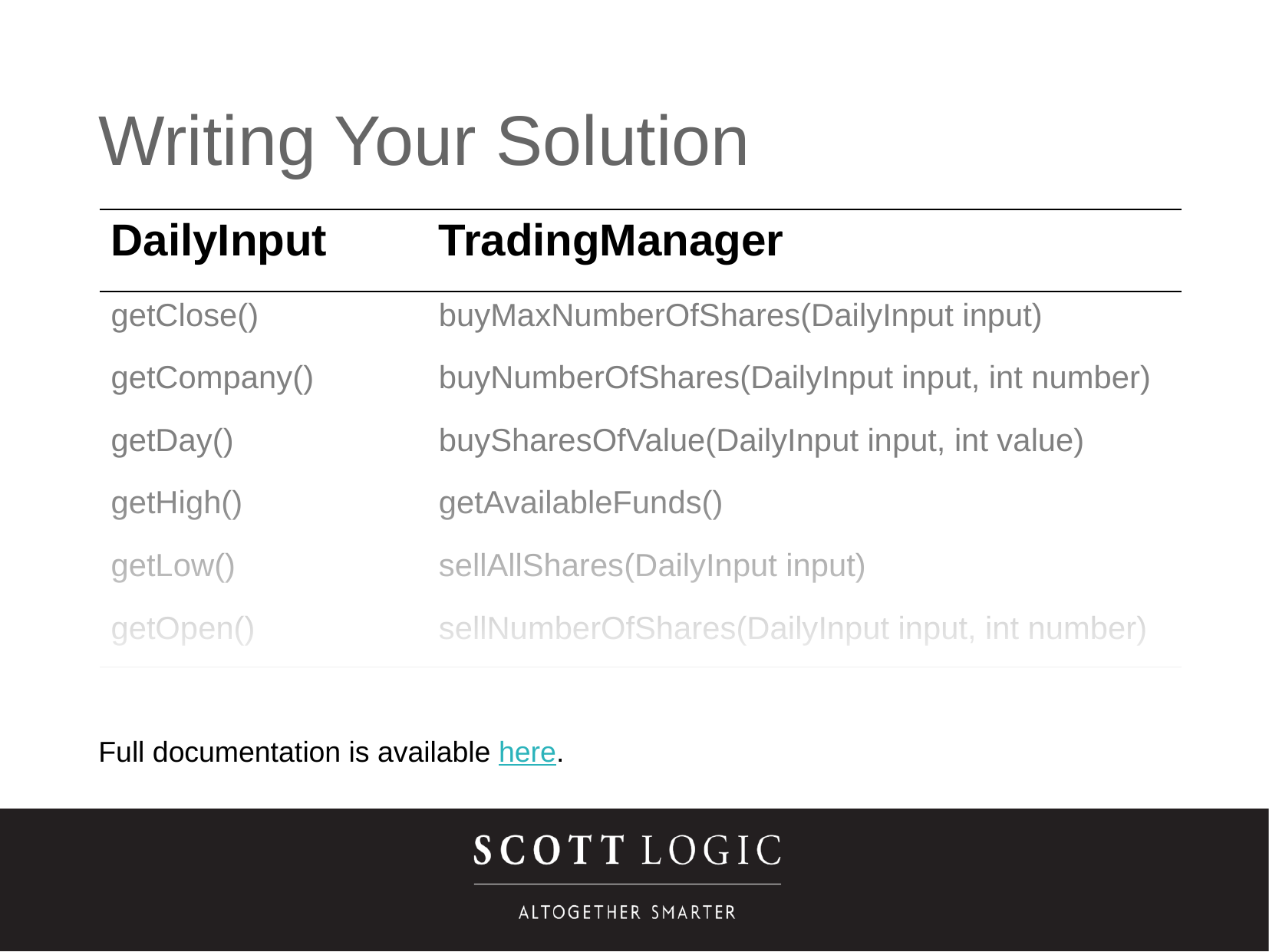

Writing Your Solution
| DailyInput | TradingManager |
| --- | --- |
| getClose() | buyMaxNumberOfShares(DailyInput input) |
| getCompany() | buyNumberOfShares(DailyInput input, int number) |
| getDay() | buySharesOfValue(DailyInput input, int value) |
| getHigh() | getAvailableFunds() |
| getLow() | sellAllShares(DailyInput input) |
| getOpen() | sellNumberOfShares(DailyInput input, int number) |

Full documentation is available here.